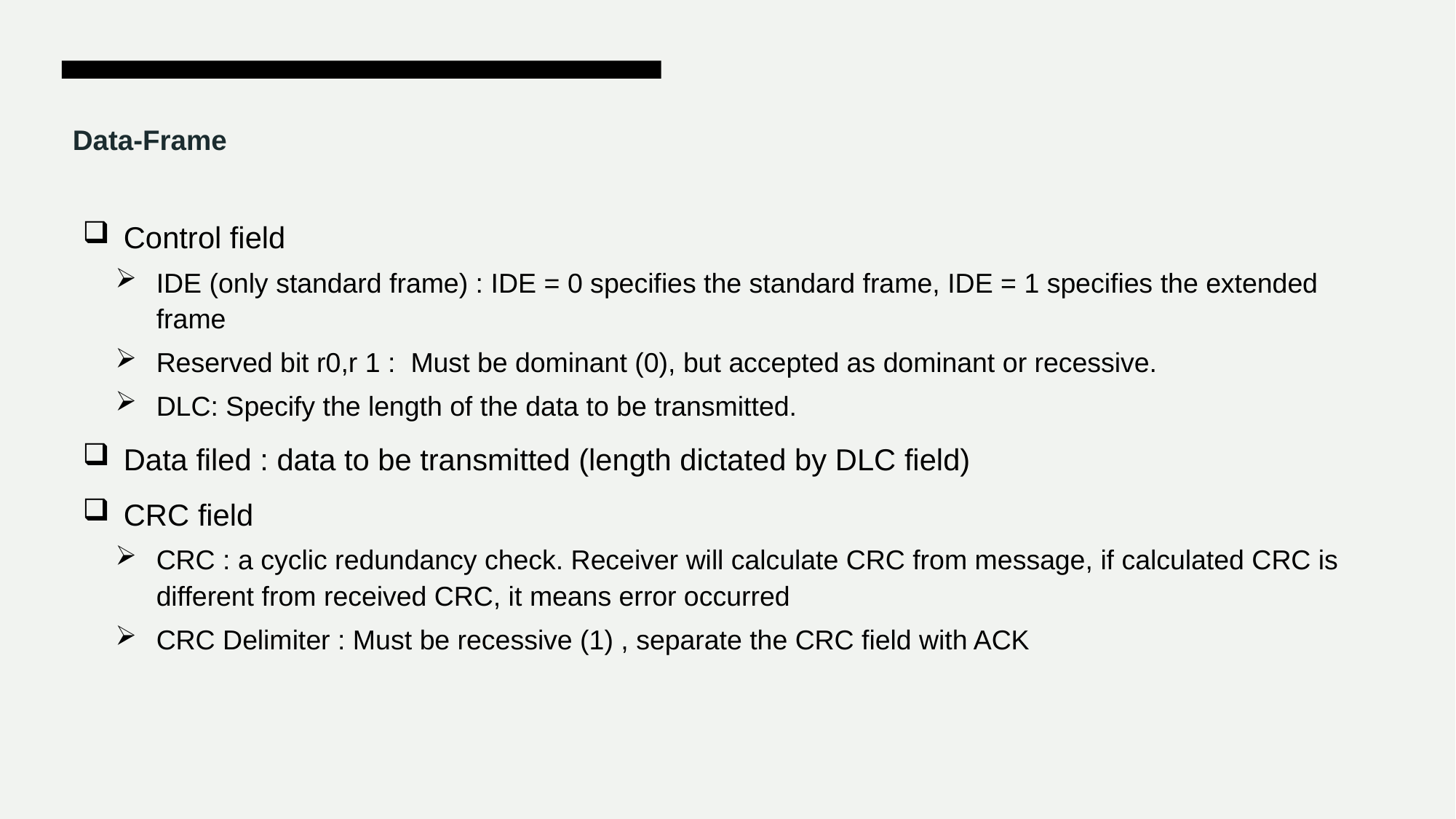

# Data-Frame
Control field
IDE (only standard frame) : IDE = 0 specifies the standard frame, IDE = 1 specifies the extended frame
Reserved bit r0,r 1 :  Must be dominant (0), but accepted as dominant or recessive.
DLC: Specify the length of the data to be transmitted.
Data filed : data to be transmitted (length dictated by DLC field)
CRC field
CRC : a cyclic redundancy check. Receiver will calculate CRC from message, if calculated CRC is different from received CRC, it means error occurred
CRC Delimiter : Must be recessive (1) , separate the CRC field with ACK